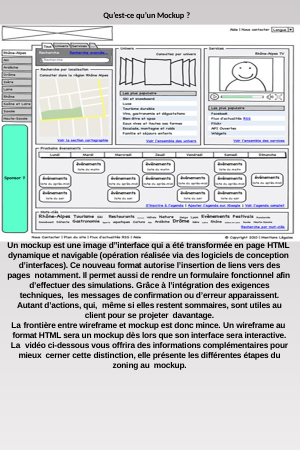

Qu’est-ce qu’un Mockup ?
Un mockup est une image d’’interface qui a été transformée en page HTML  dynamique et navigable (opération réalisée via des logiciels de conception  d’interfaces). Ce nouveau format autorise l’insertion de liens vers des pages  notamment. Il permet aussi de rendre un formulaire fonctionnel afin  d’effectuer des simulations. Grâce à l’intégration des exigences techniques,  les messages de confirmation ou d’erreur apparaissent. Autant d’actions, qui,  même si elles restent sommaires, sont utiles au client pour se projeter  davantage.
La frontière entre wireframe et mockup est donc mince. Un wireframe au  format HTML sera un mockup dès lors que son interface sera interactive. La  vidéo ci-dessous vous offrira des informations complémentaires pour mieux  cerner cette distinction, elle présente les différentes étapes du zoning au  mockup.